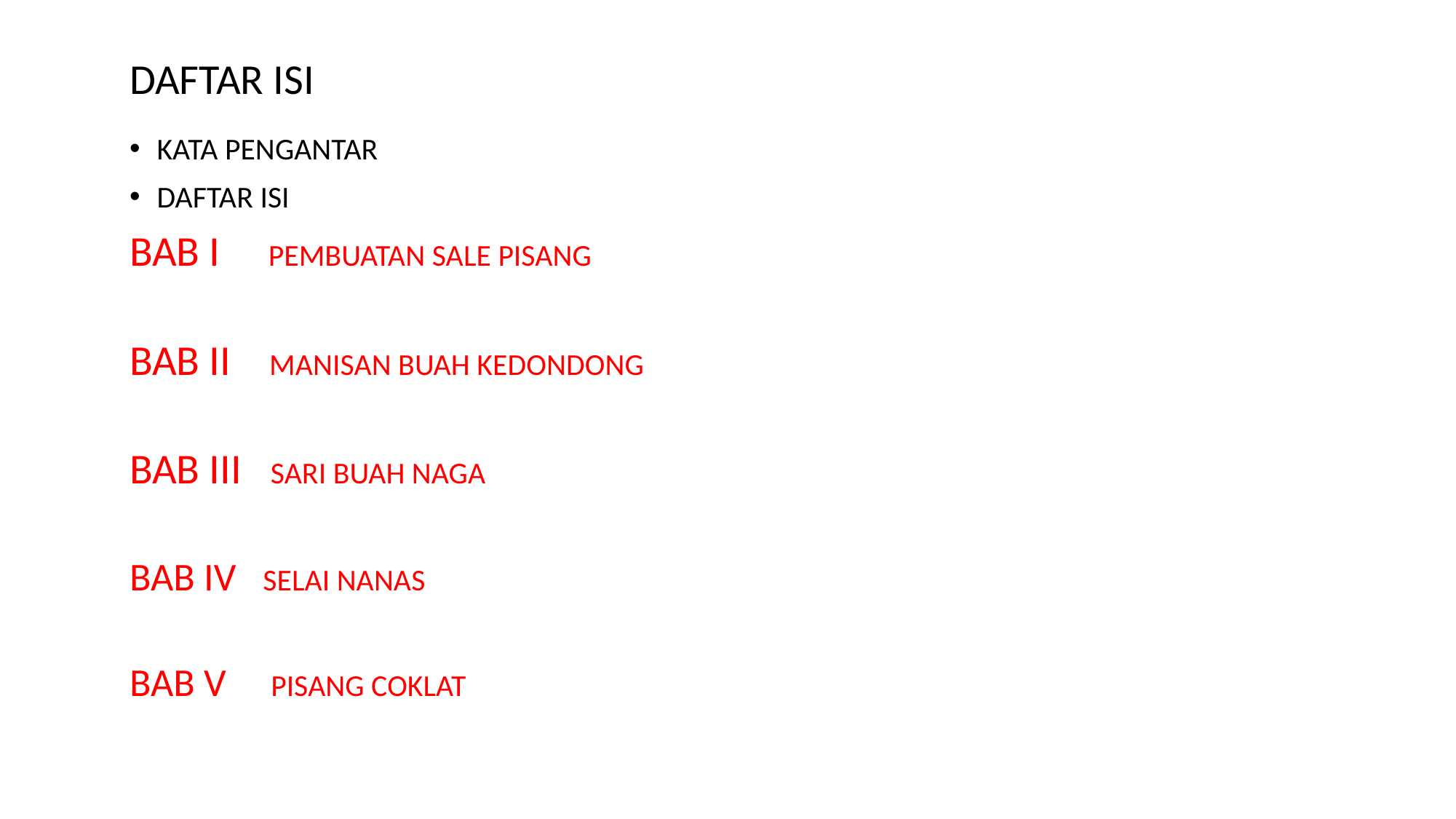

# DAFTAR ISI
KATA PENGANTAR
DAFTAR ISI
BAB I       PEMBUATAN SALE PISANG

BAB II    MANISAN BUAH KEDONDONG

BAB III   SARI BUAH NAGA

BAB IV   SELAI NANAS

BAB V     PISANG COKLAT